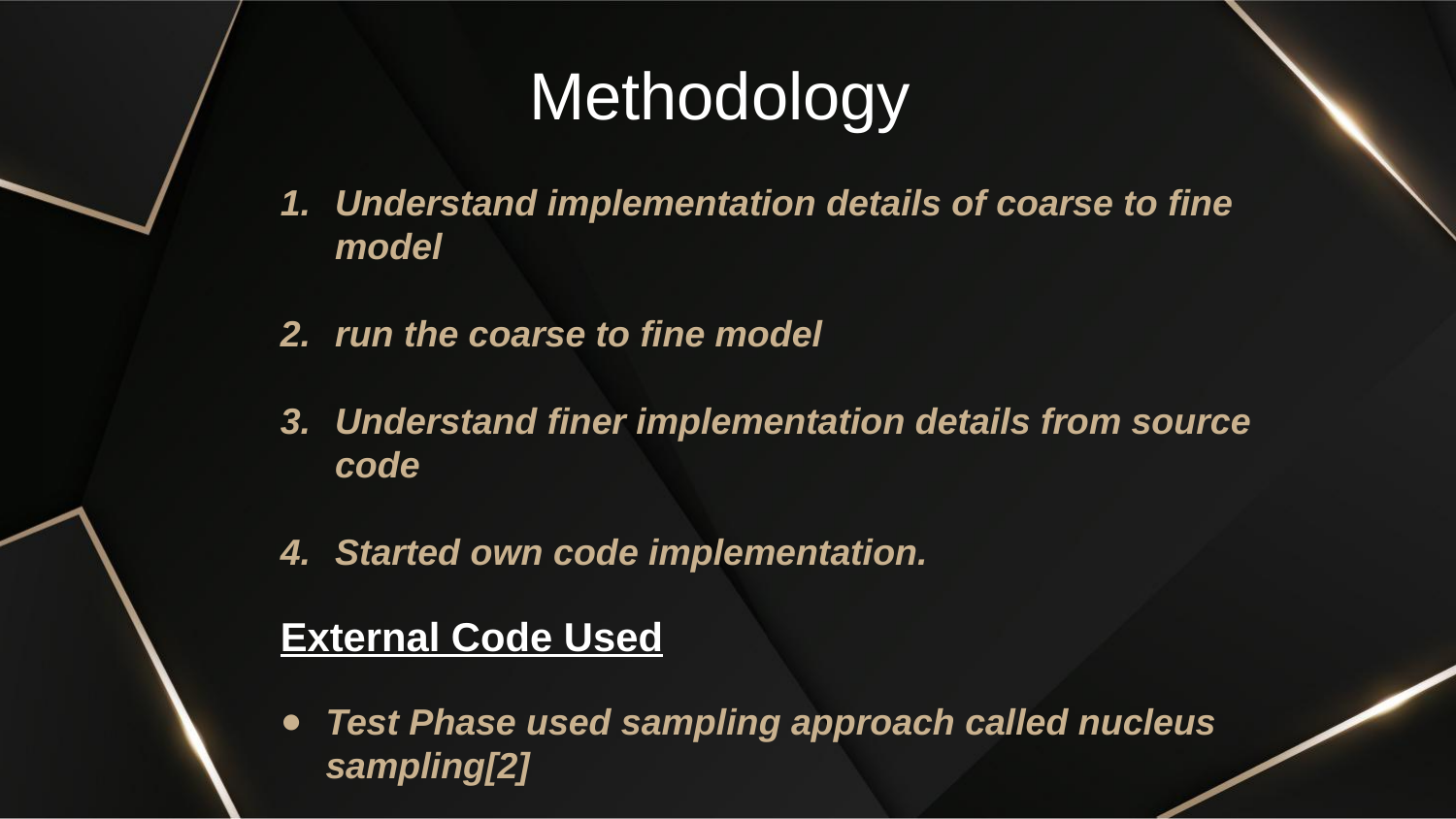

# Methodology
Understand implementation details of coarse to fine model

run the coarse to fine model

Understand finer implementation details from source code

Started own code implementation.

External Code Used

Test Phase used sampling approach called nucleus sampling[2]

Produce more coherent summaries